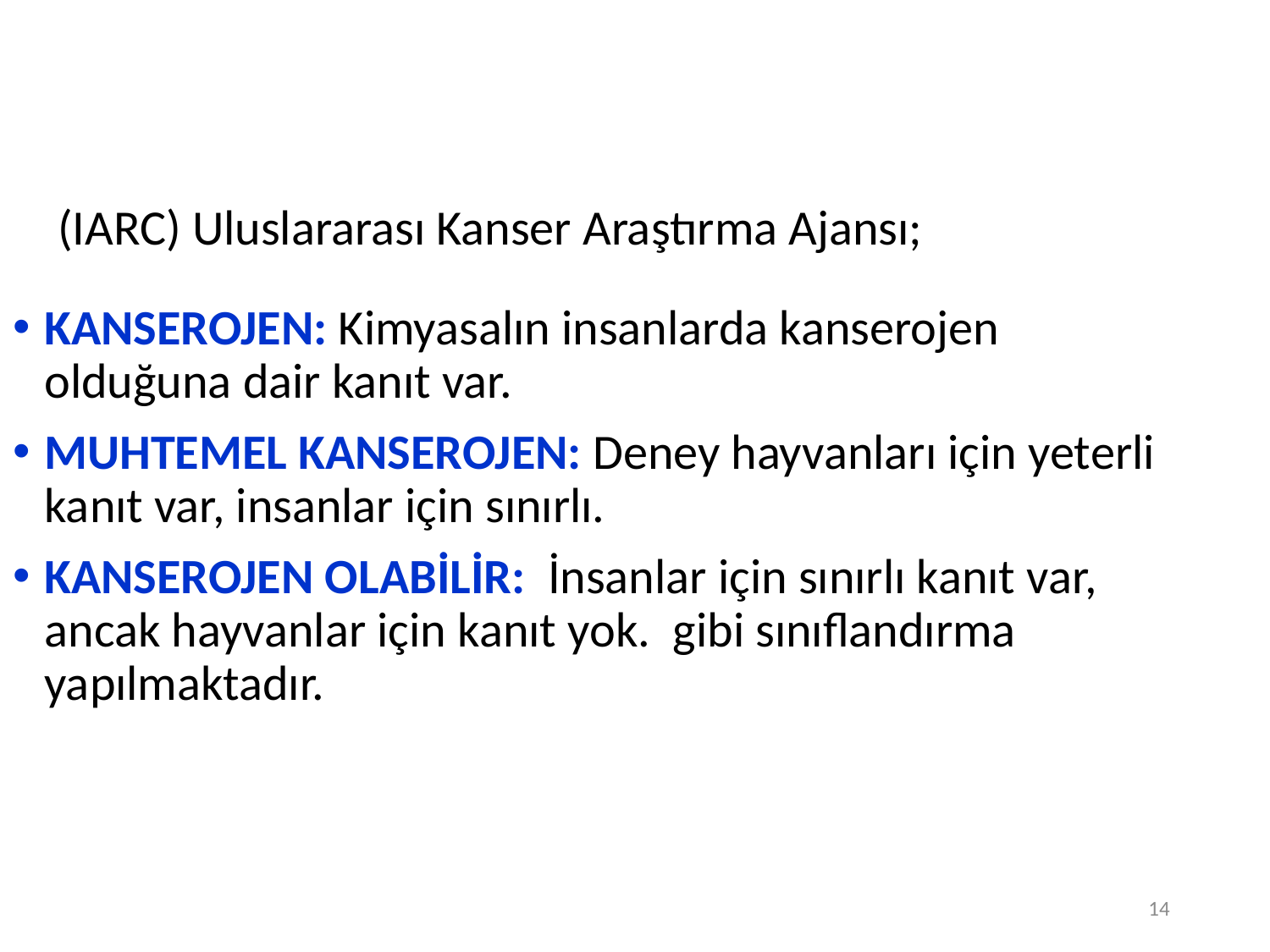

14
# (IARC) Uluslararası Kanser Araştırma Ajansı;
KANSEROJEN: Kimyasalın insanlarda kanserojen olduğuna dair kanıt var.
MUHTEMEL KANSEROJEN: Deney hayvanları için yeterli kanıt var, insanlar için sınırlı.
KANSEROJEN OLABİLİR:  İnsanlar için sınırlı kanıt var, ancak hayvanlar için kanıt yok.  gibi sınıflandırma yapılmaktadır.